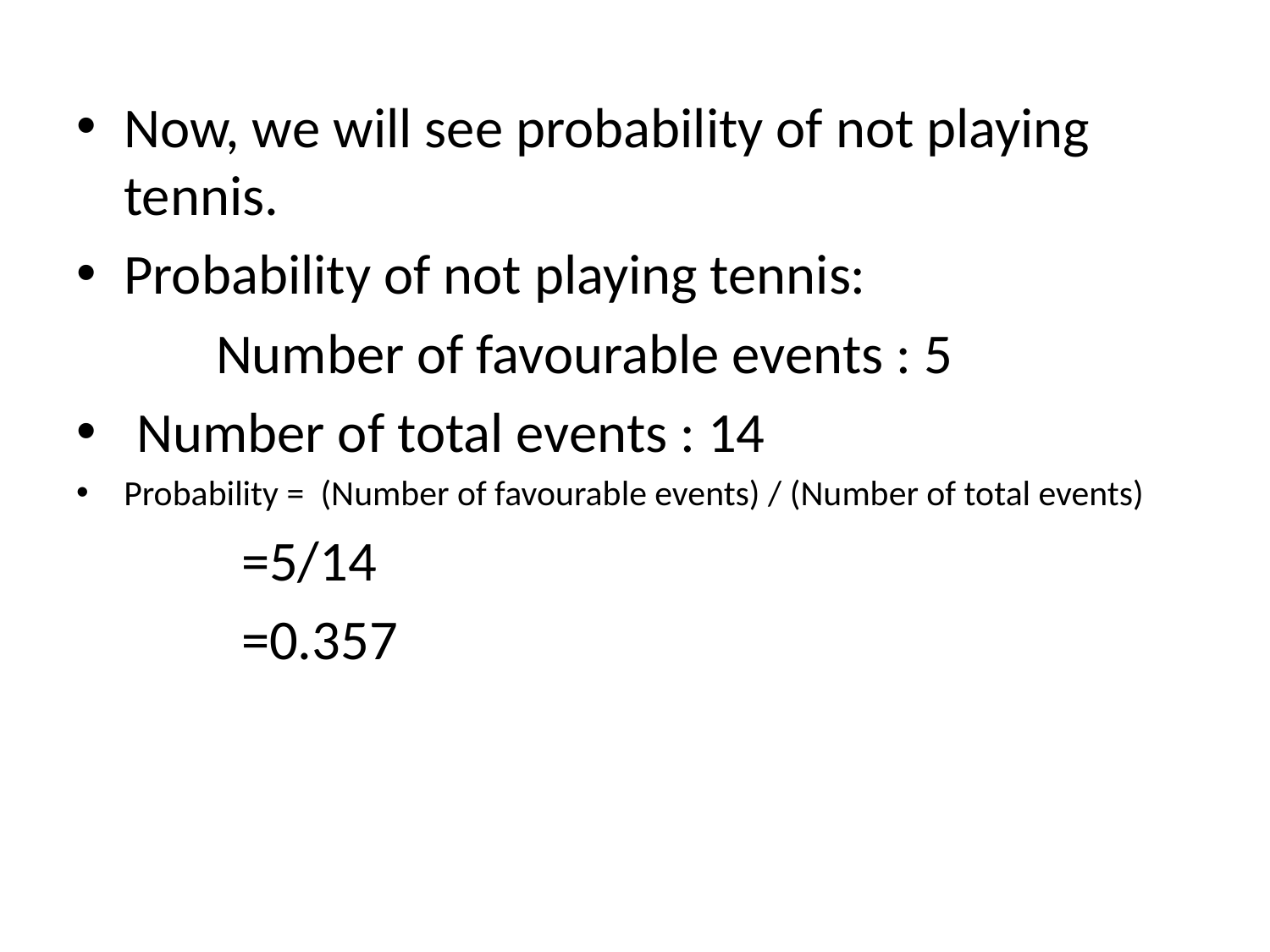

Now, we will see probability of not playing tennis.
Probability of not playing tennis:
           Number of favourable events : 5
 Number of total events : 14
Probability =  (Number of favourable events) / (Number of total events)
             =5/14
             =0.357